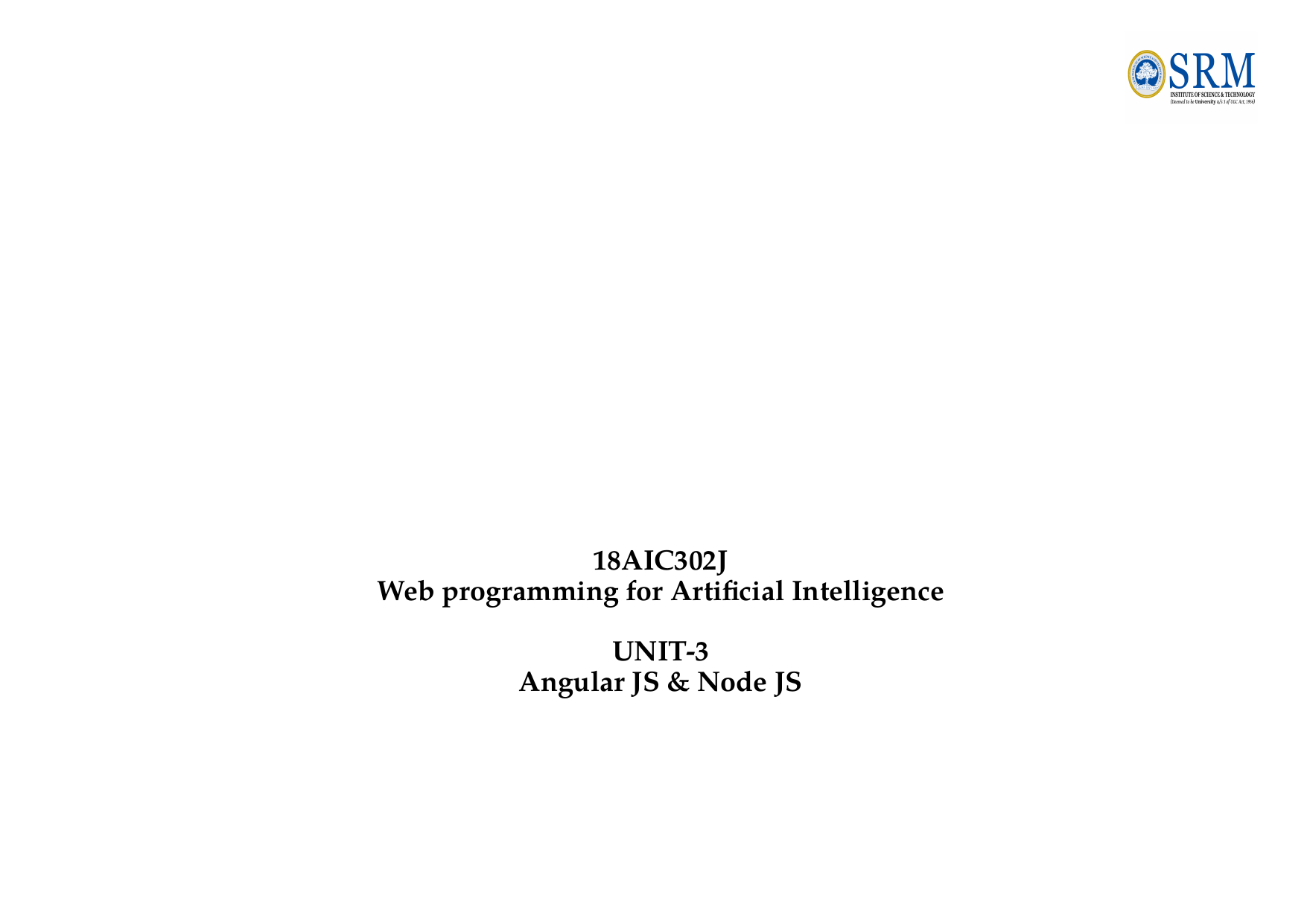

# 18AIC302J Web programming for Artificial Intelligence UNIT-3 Angular JS & Node JS